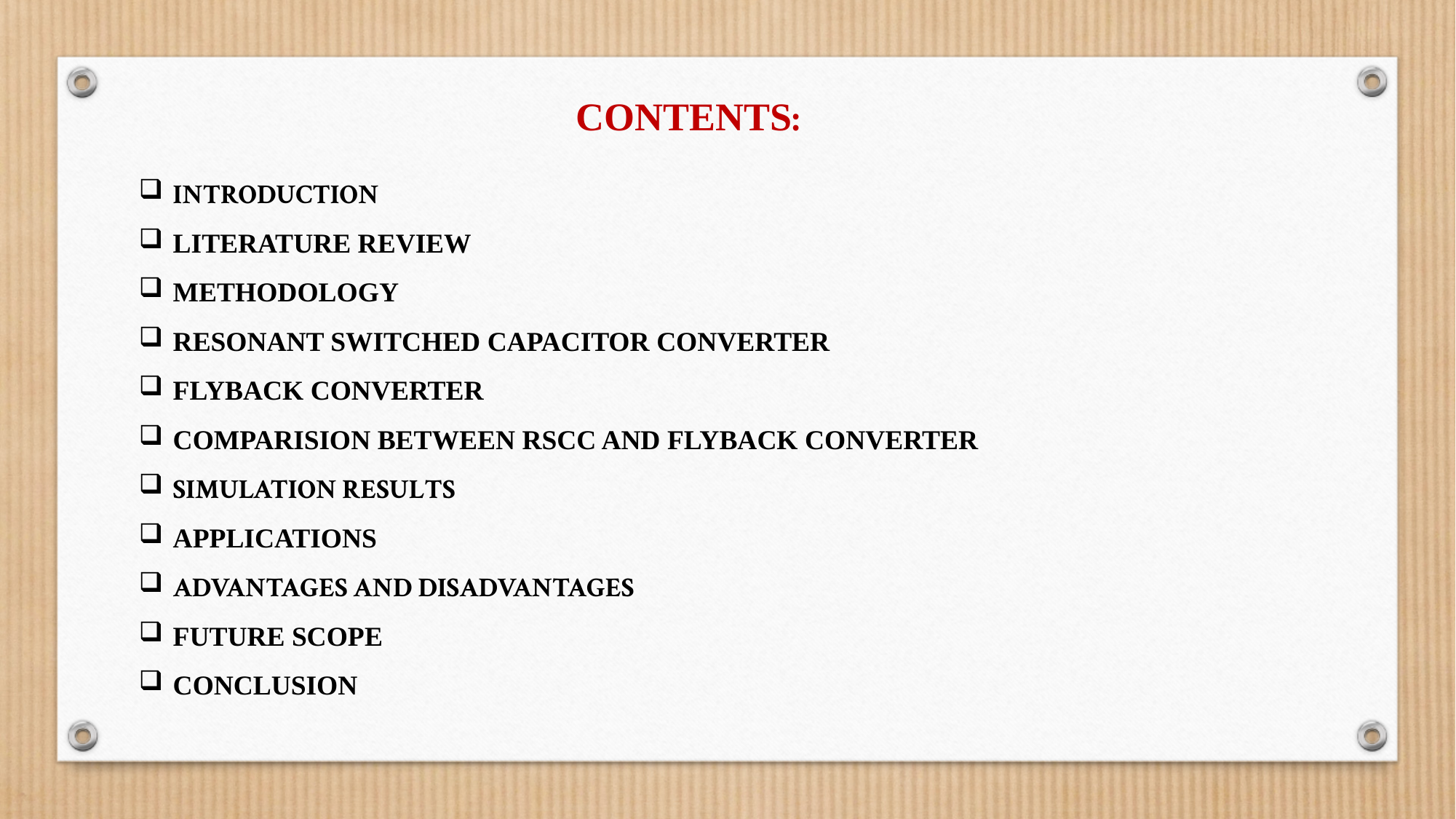

CONTENTS:

INTRODUCTION
LITERATURE REVIEW
METHODOLOGY
RESONANT SWITCHED CAPACITOR CONVERTER
FLYBACK CONVERTER
COMPARISION BETWEEN RSCC AND FLYBACK CONVERTER
SIMULATION RESULTS
APPLICATIONS
ADVANTAGES AND DISADVANTAGES
FUTURE SCOPE
CONCLUSION